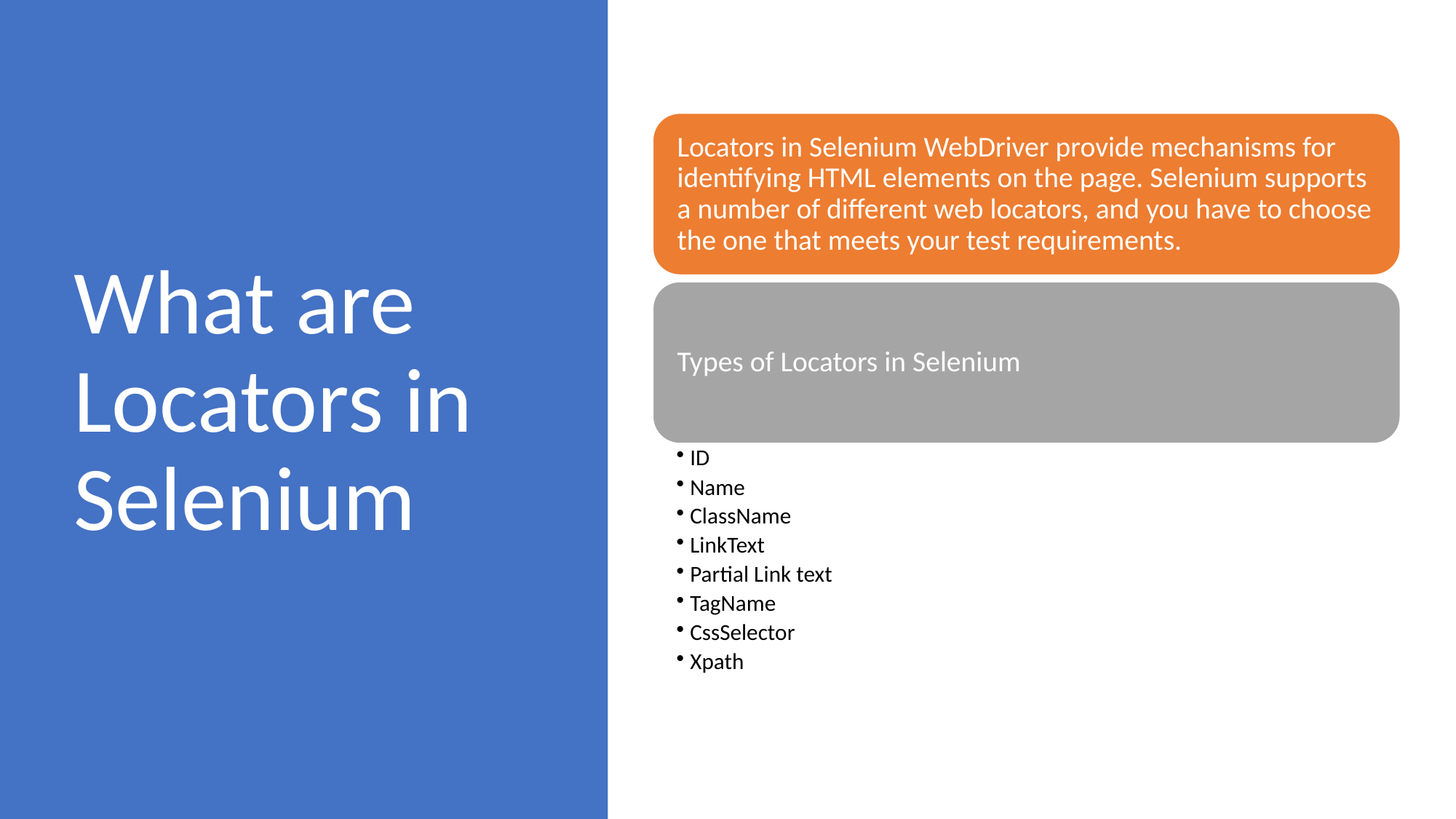

# What are Locators in Selenium
Locators in Selenium WebDriver provide mechanisms for identifying HTML elements on the page. Selenium supports a number of different web locators, and you have to choose the one that meets your test requirements.
Types of Locators in Selenium
ID
Name
ClassName
LinkText
Partial Link text
TagName
CssSelector
Xpath